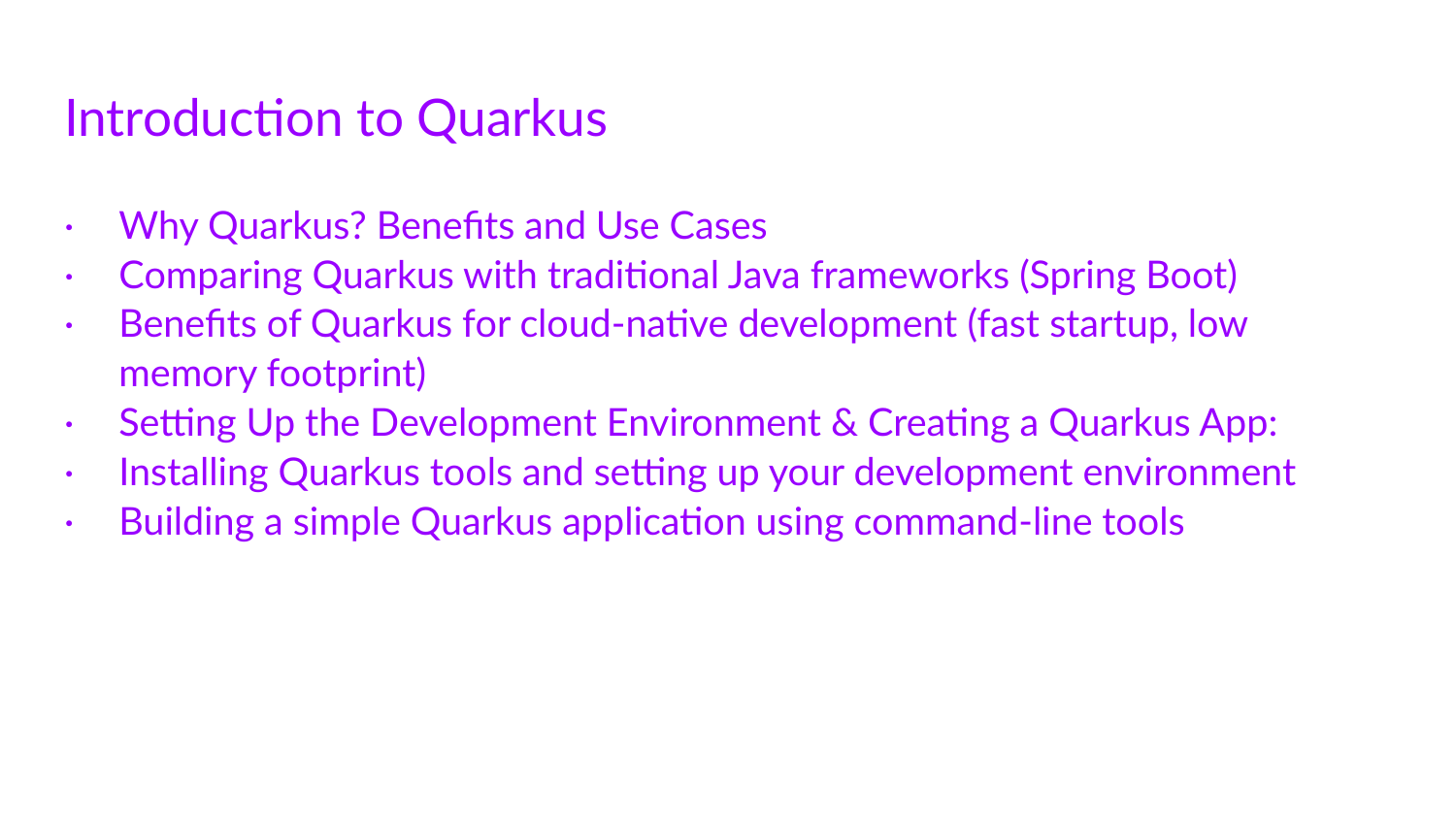

# Introduction to Quarkus
Why Quarkus? Benefits and Use Cases
Comparing Quarkus with traditional Java frameworks (Spring Boot)
Benefits of Quarkus for cloud-native development (fast startup, low memory footprint)
Setting Up the Development Environment & Creating a Quarkus App:
Installing Quarkus tools and setting up your development environment
Building a simple Quarkus application using command-line tools